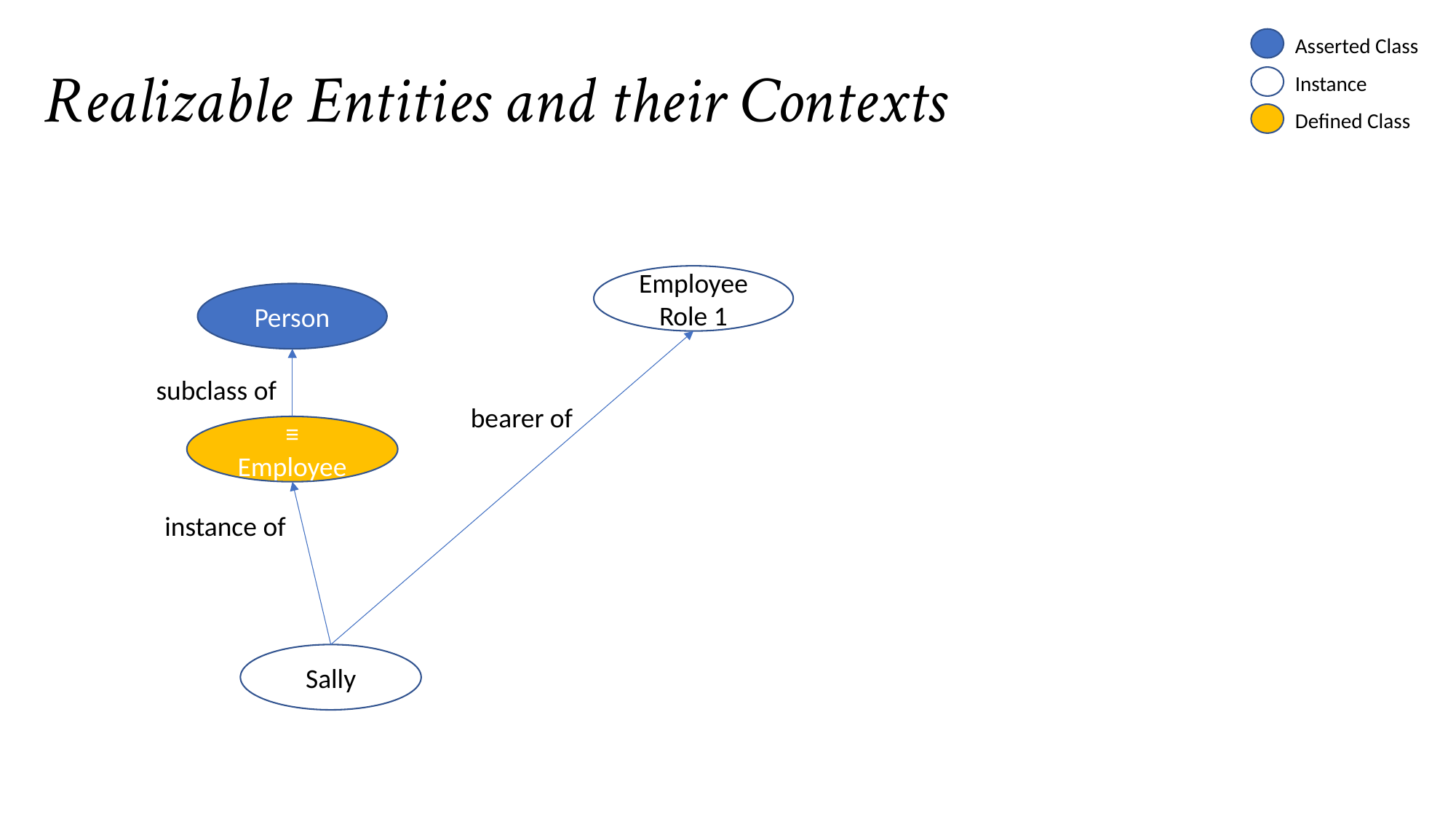

Realizable Entities and their Contexts
Asserted Class

Instance

Defined Class

Employee Role 1
Person
subclass of
bearer of
≡ Employee
instance of
Sally